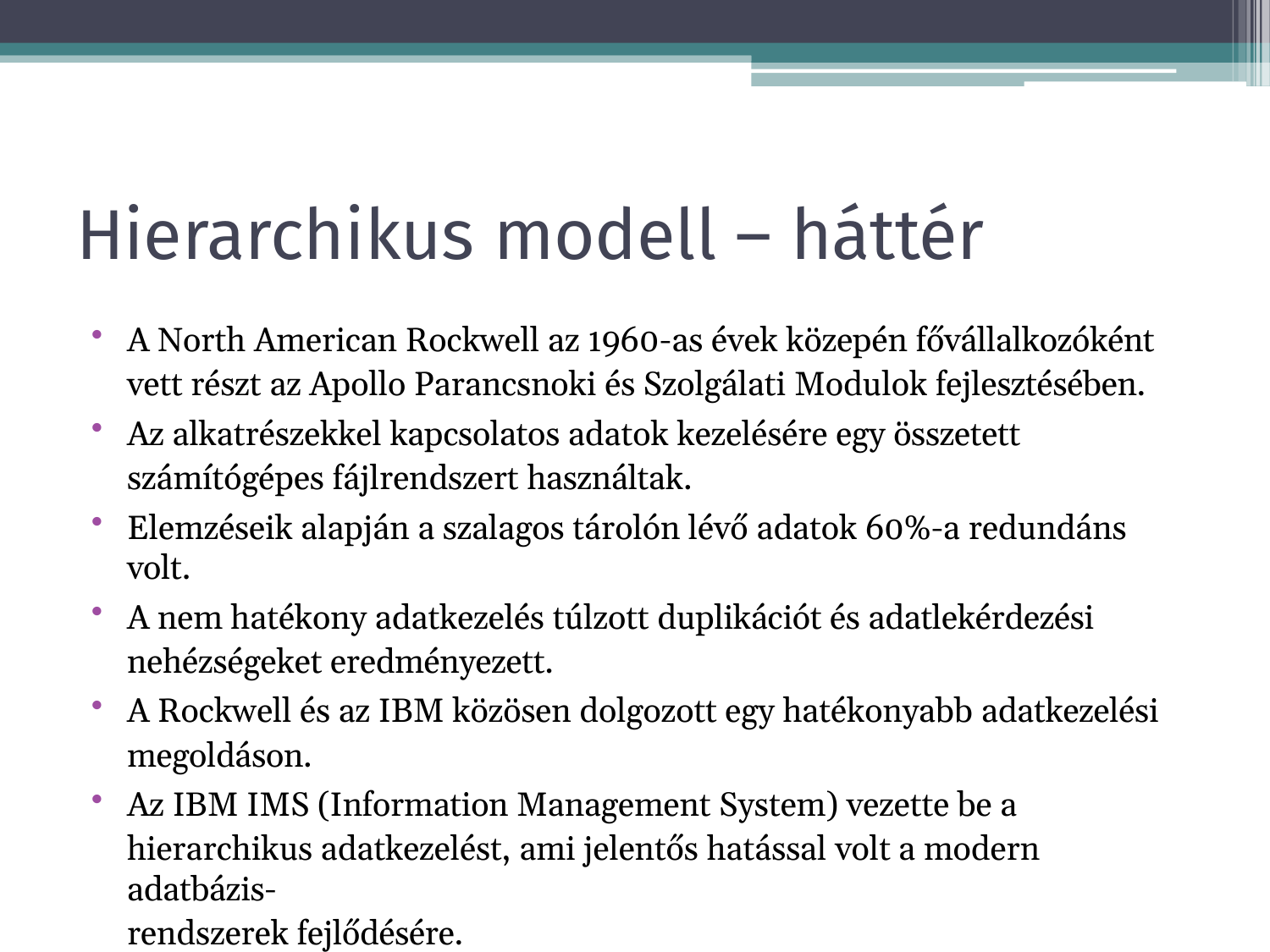

# Hierarchikus modell – háttér
A North American Rockwell az 1960-as évek közepén fővállalkozóként vett részt az Apollo Parancsnoki és Szolgálati Modulok fejlesztésében.
Az alkatrészekkel kapcsolatos adatok kezelésére egy összetett
számítógépes fájlrendszert használtak.
Elemzéseik alapján a szalagos tárolón lévő adatok 60%-a redundáns volt.
A nem hatékony adatkezelés túlzott duplikációt és adatlekérdezési
nehézségeket eredményezett.
A Rockwell és az IBM közösen dolgozott egy hatékonyabb adatkezelési megoldáson.
Az IBM IMS (Information Management System) vezette be a
hierarchikus adatkezelést, ami jelentős hatással volt a modern adatbázis-
rendszerek fejlődésére.